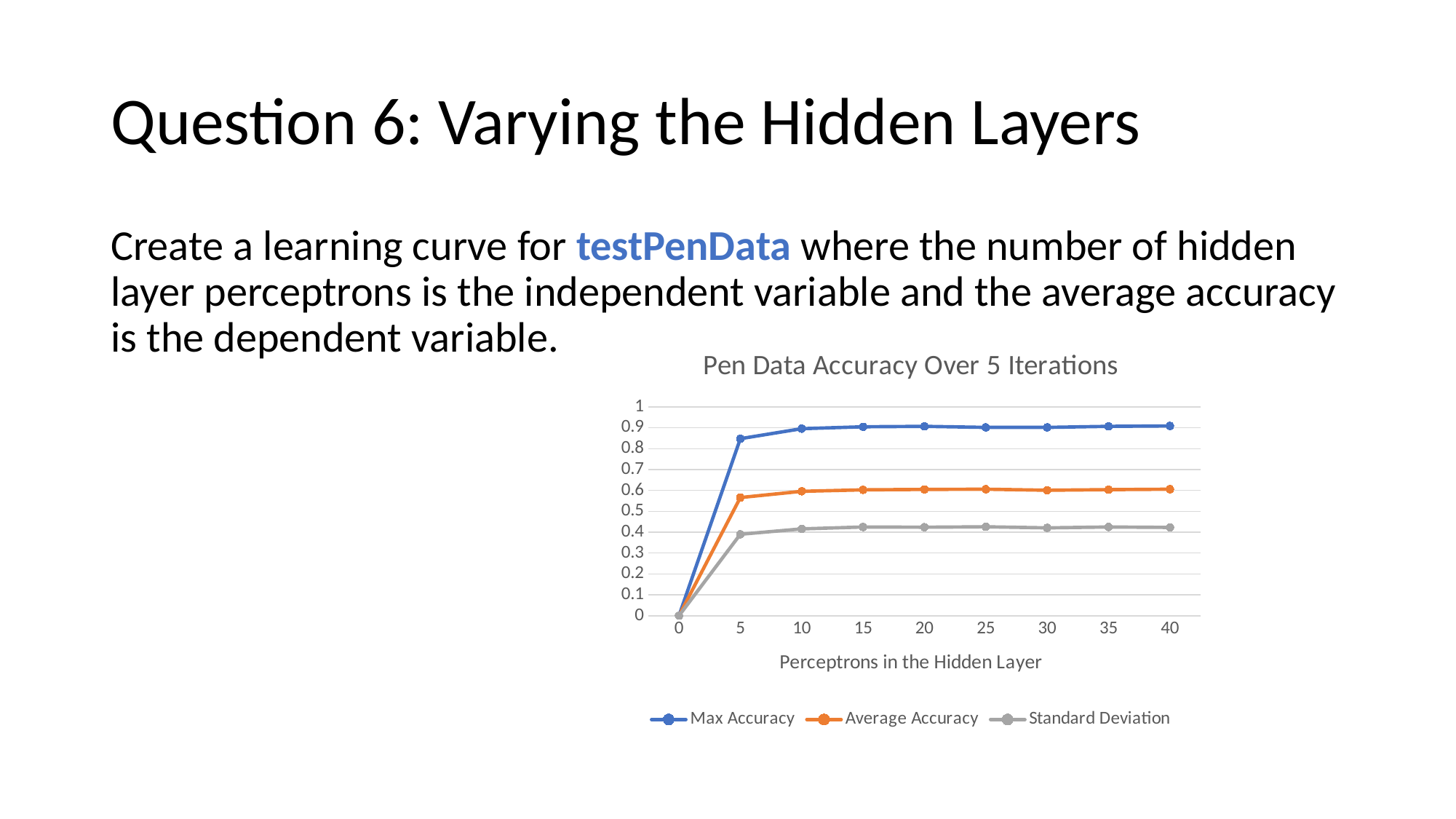

# Question 6: Varying the Hidden Layers
Create a learning curve for testPenData where the number of hidden layer perceptrons is the independent variable and the average accuracy is the dependent variable.

### Chart: Pen Data Accuracy Over 5 Iterations

| Category | Max Accuracy | Average Accuracy | Standard Deviation |
|---|---|---|---|
| 0 | 0.0 | 0.0 | 0.0 |
| 5 | 0.848 | 0.566 | 0.39 |
| 10 | 0.896 | 0.596 | 0.416 |
| 15 | 0.905 | 0.603 | 0.425 |
| 20 | 0.907 | 0.605 | 0.424 |
| 25 | 0.902 | 0.606 | 0.426 |
| 30 | 0.902 | 0.601 | 0.421 |
| 35 | 0.907 | 0.604 | 0.425 |
| 40 | 0.909 | 0.606 | 0.423 |